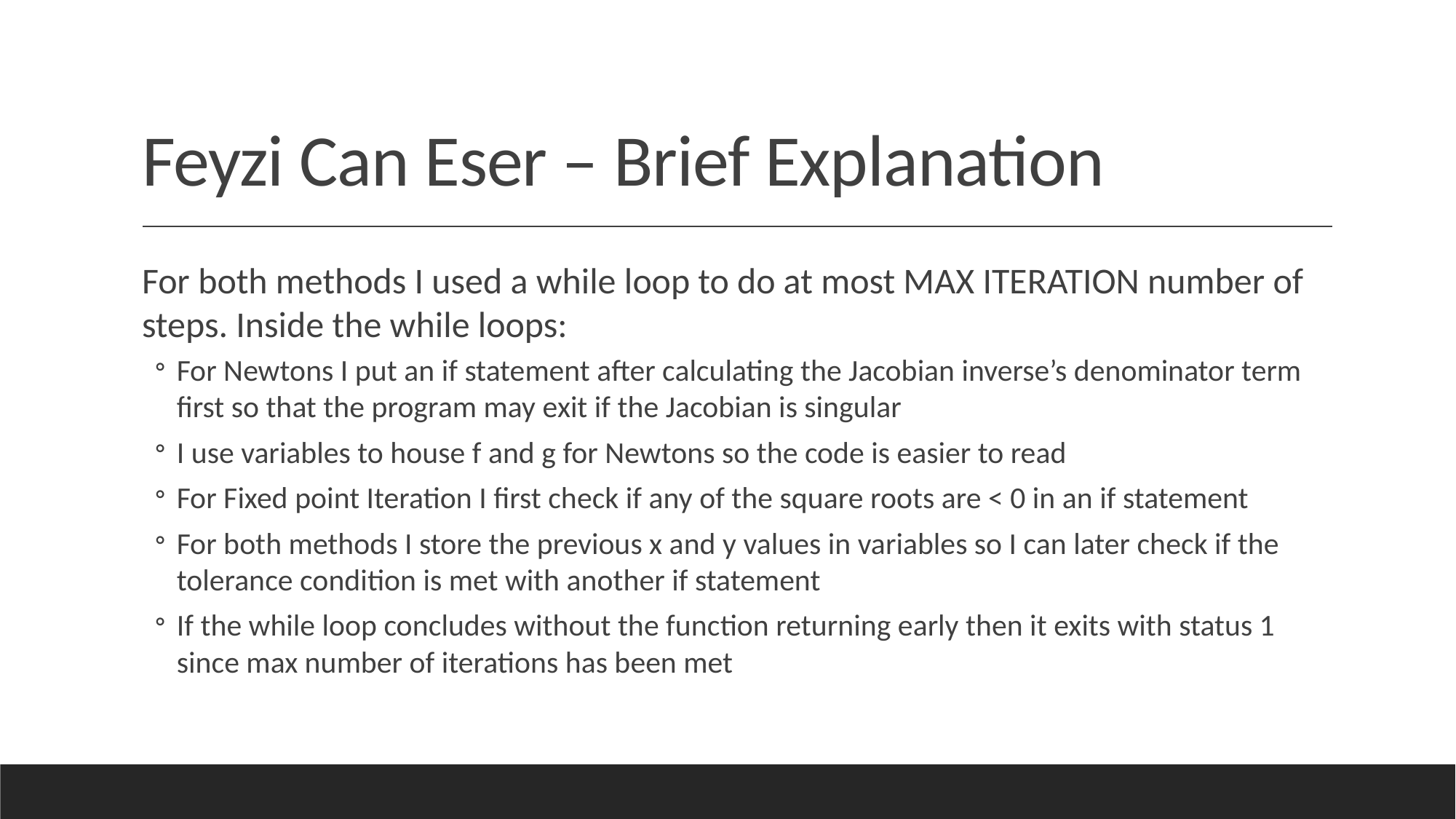

# Feyzi Can Eser – Brief Explanation
For both methods I used a while loop to do at most MAX ITERATION number of steps. Inside the while loops:
For Newtons I put an if statement after calculating the Jacobian inverse’s denominator term first so that the program may exit if the Jacobian is singular
I use variables to house f and g for Newtons so the code is easier to read
For Fixed point Iteration I first check if any of the square roots are < 0 in an if statement
For both methods I store the previous x and y values in variables so I can later check if the tolerance condition is met with another if statement
If the while loop concludes without the function returning early then it exits with status 1 since max number of iterations has been met